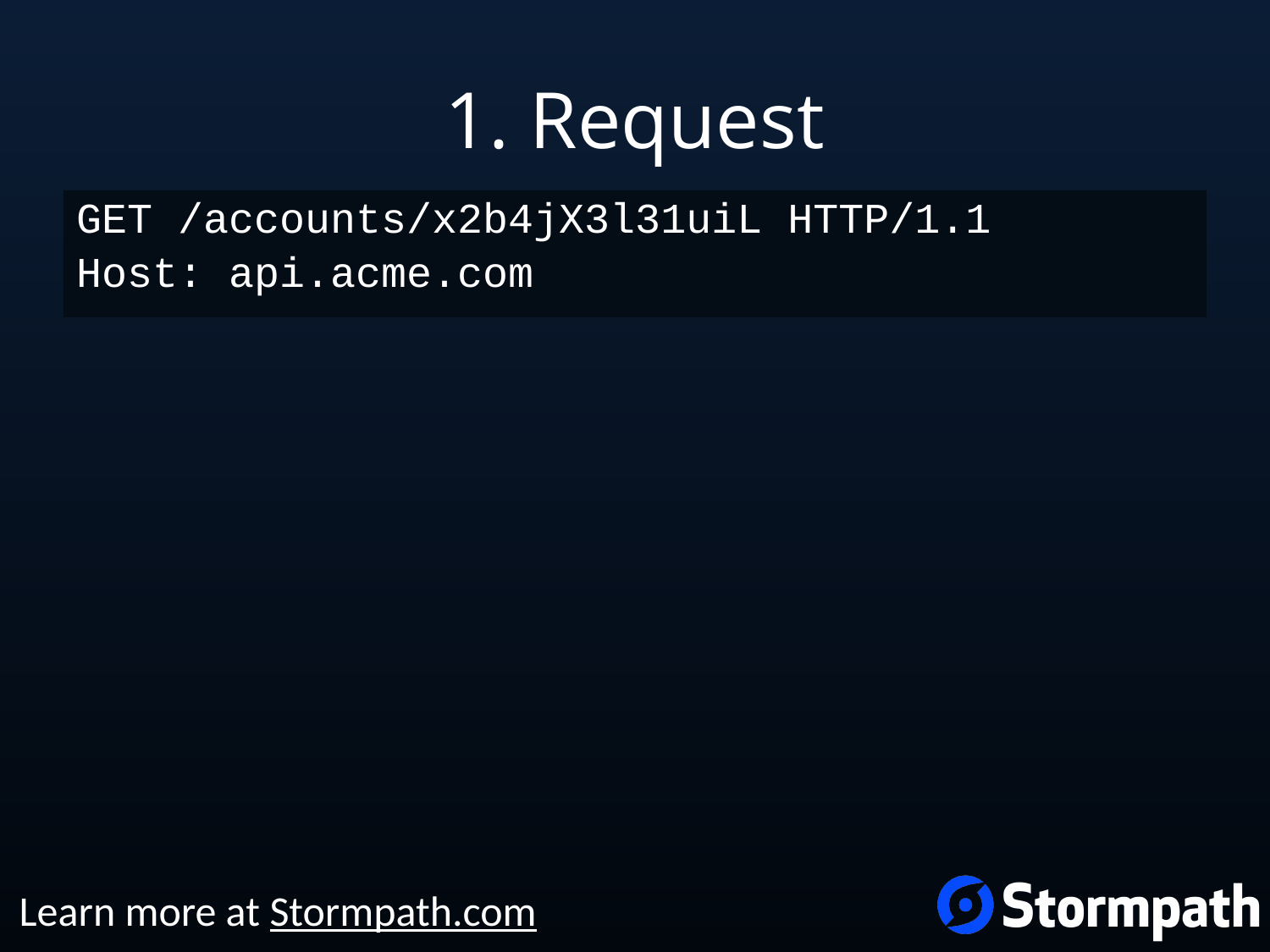

# 1. Request
GET /accounts/x2b4jX3l31uiL HTTP/1.1
Host: api.acme.com
Learn more at Stormpath.com